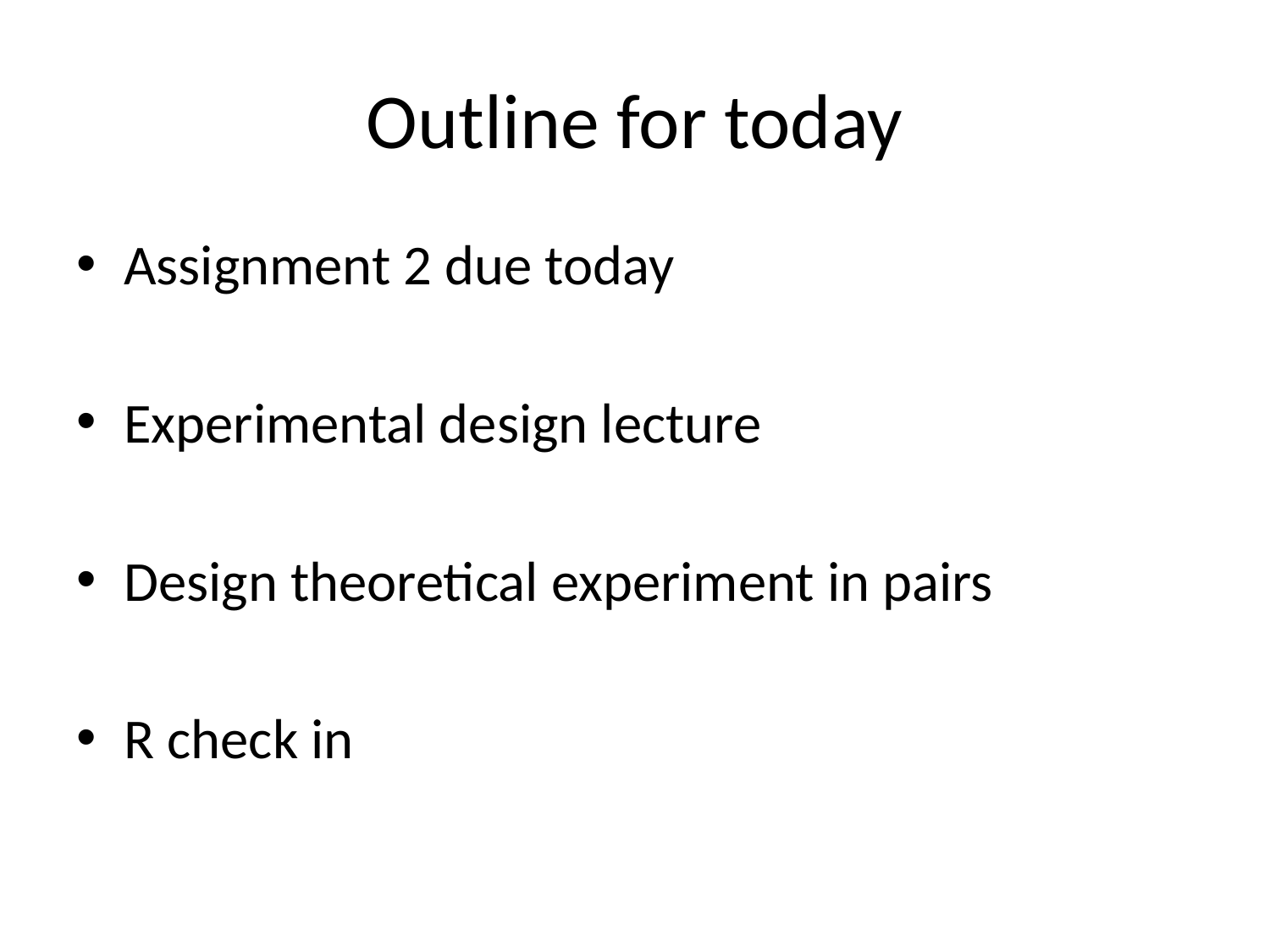

# Outline for today
Assignment 2 due today

Experimental design lecture

Design theoretical experiment in pairs

R check in